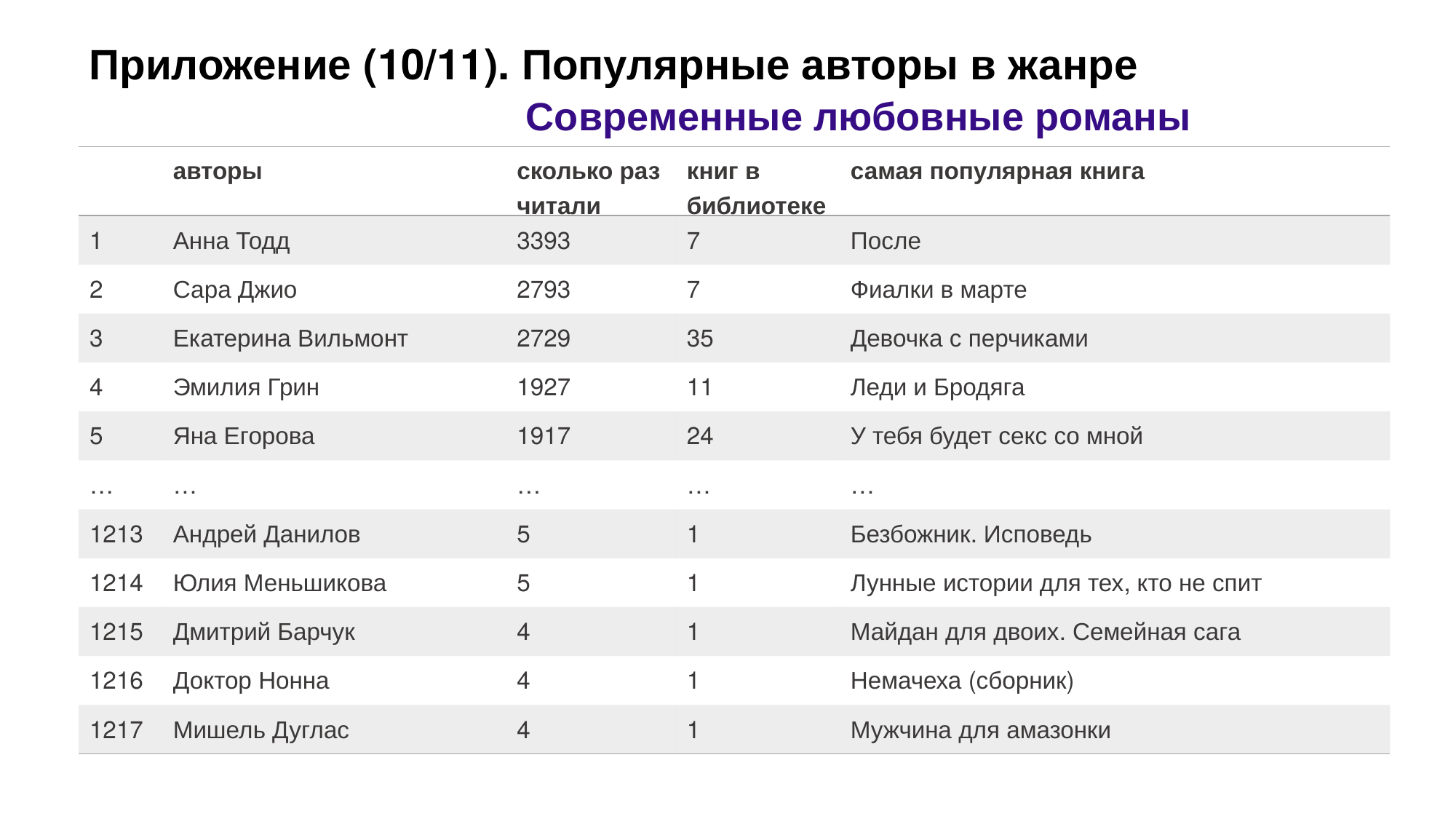

Приложение (10/11). Популярные авторы в жанре
				Современные любовные романы
|  | авторы | сколько раз читали | книг в библиотеке | самая популярная книга |
| --- | --- | --- | --- | --- |
| 1 | Анна Тодд | 3393 | 7 | После |
| 2 | Сара Джио | 2793 | 7 | Фиалки в марте |
| 3 | Екатерина Вильмонт | 2729 | 35 | Девочка с перчиками |
| 4 | Эмилия Грин | 1927 | 11 | Леди и Бродяга |
| 5 | Яна Егорова | 1917 | 24 | У тебя будет секс со мной |
| … | … | … | … | … |
| 1213 | Андрей Данилов | 5 | 1 | Безбожник. Исповедь |
| 1214 | Юлия Меньшикова | 5 | 1 | Лунные истории для тех, кто не спит |
| 1215 | Дмитрий Барчук | 4 | 1 | Майдан для двоих. Семейная сага |
| 1216 | Доктор Нонна | 4 | 1 | Немачеха (сборник) |
| 1217 | Мишель Дуглас | 4 | 1 | Мужчина для амазонки |